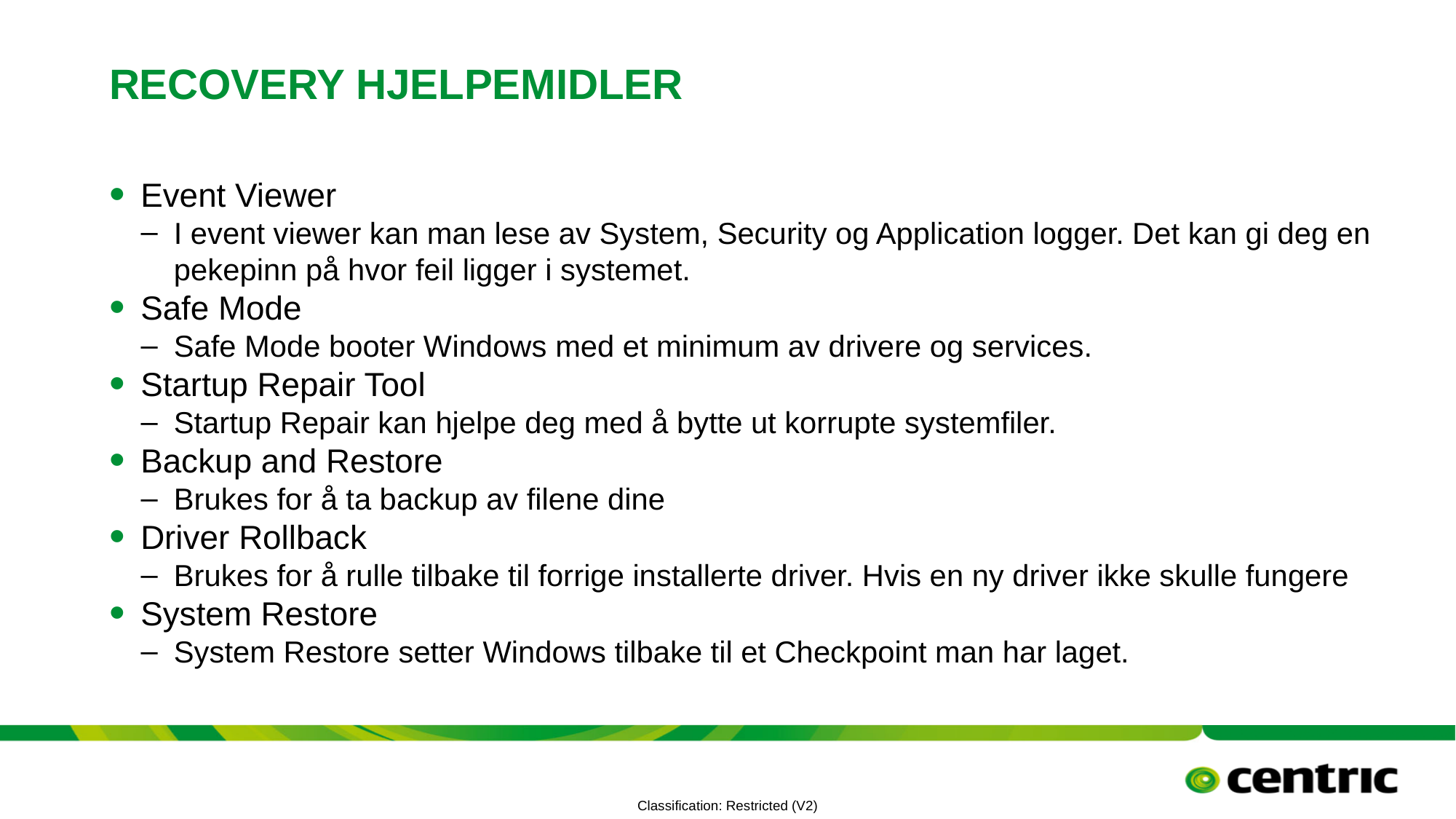

# Recovery hjelpemidler
Event Viewer
I event viewer kan man lese av System, Security og Application logger. Det kan gi deg en pekepinn på hvor feil ligger i systemet.
Safe Mode
Safe Mode booter Windows med et minimum av drivere og services.
Startup Repair Tool
Startup Repair kan hjelpe deg med å bytte ut korrupte systemfiler.
Backup and Restore
Brukes for å ta backup av filene dine
Driver Rollback
Brukes for å rulle tilbake til forrige installerte driver. Hvis en ny driver ikke skulle fungere
System Restore
System Restore setter Windows tilbake til et Checkpoint man har laget.